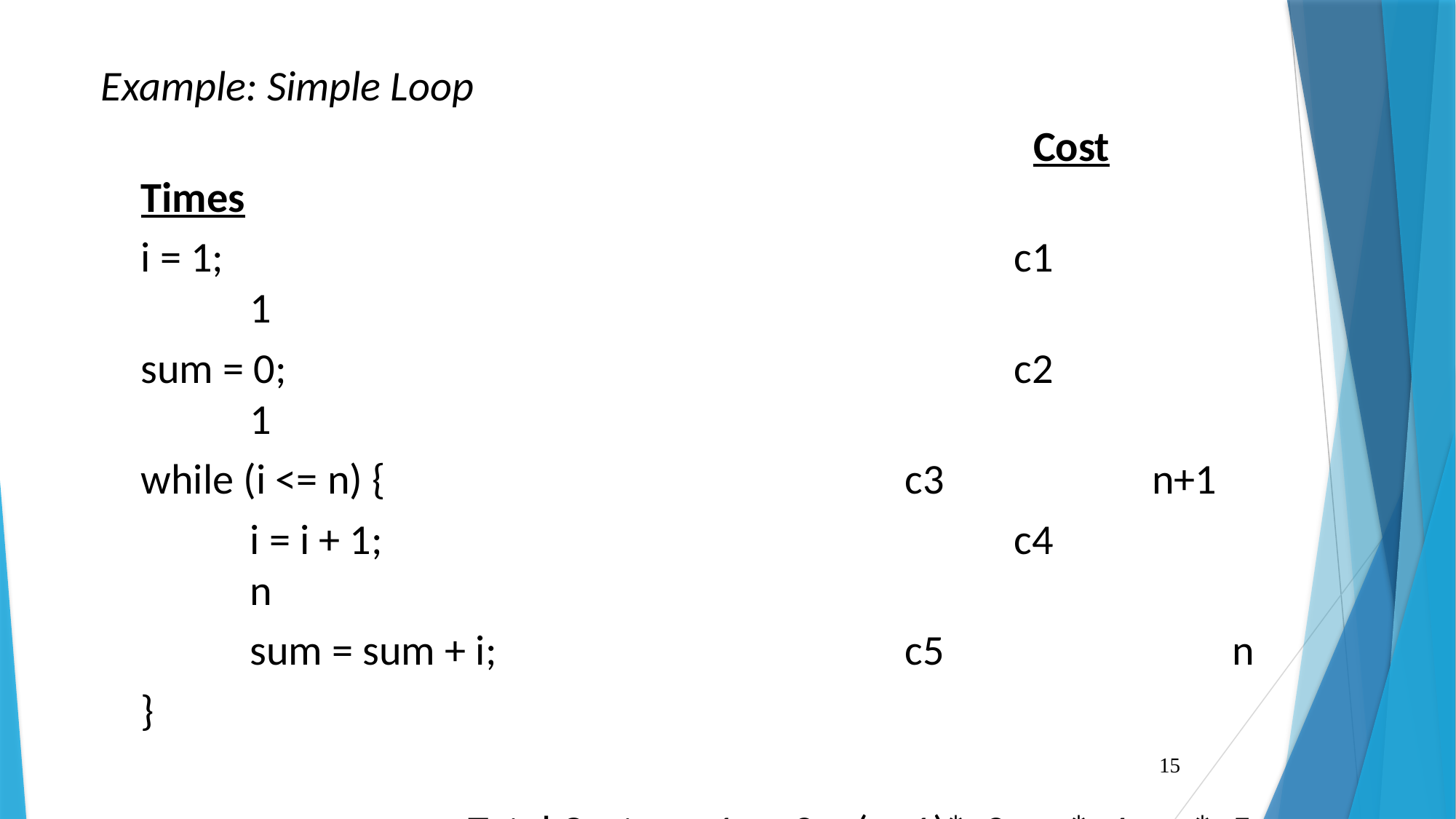

Example: Simple Loop
									  Cost		Times
	i = 1;					 			c1			1
	sum = 0;					 		c2			1
	while (i <= n) {					c3		   n+1
		i = i + 1;		     				c4		   	n
		sum = sum + i;				c5		   	n
	}

				Total Cost  =  c1 + c2 + (n+1)*c3 + n*c4 + n*c5

The time required for this algorithm is proportional to n

15